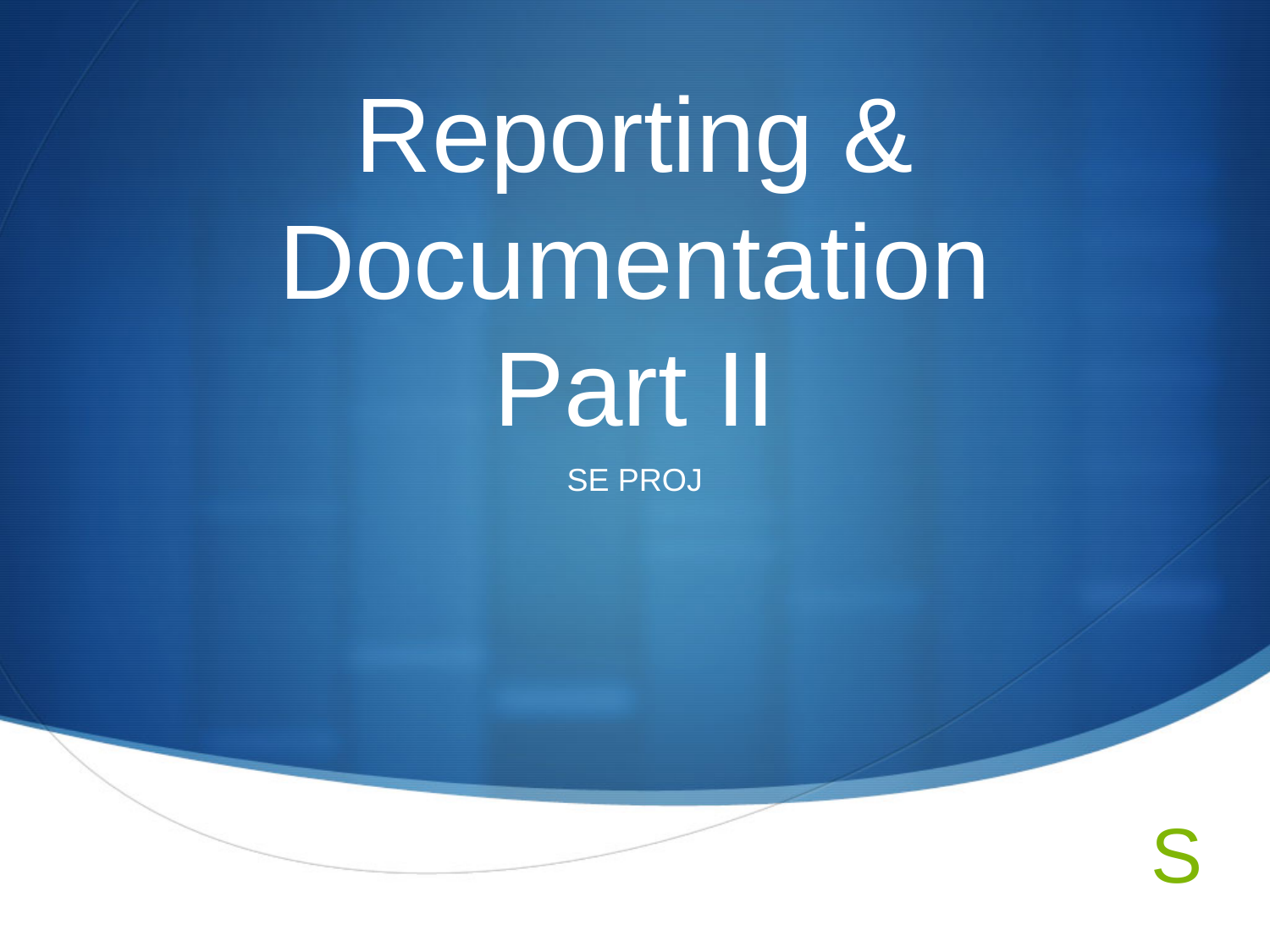

# Reporting & Documentation Part II
SE PROJ